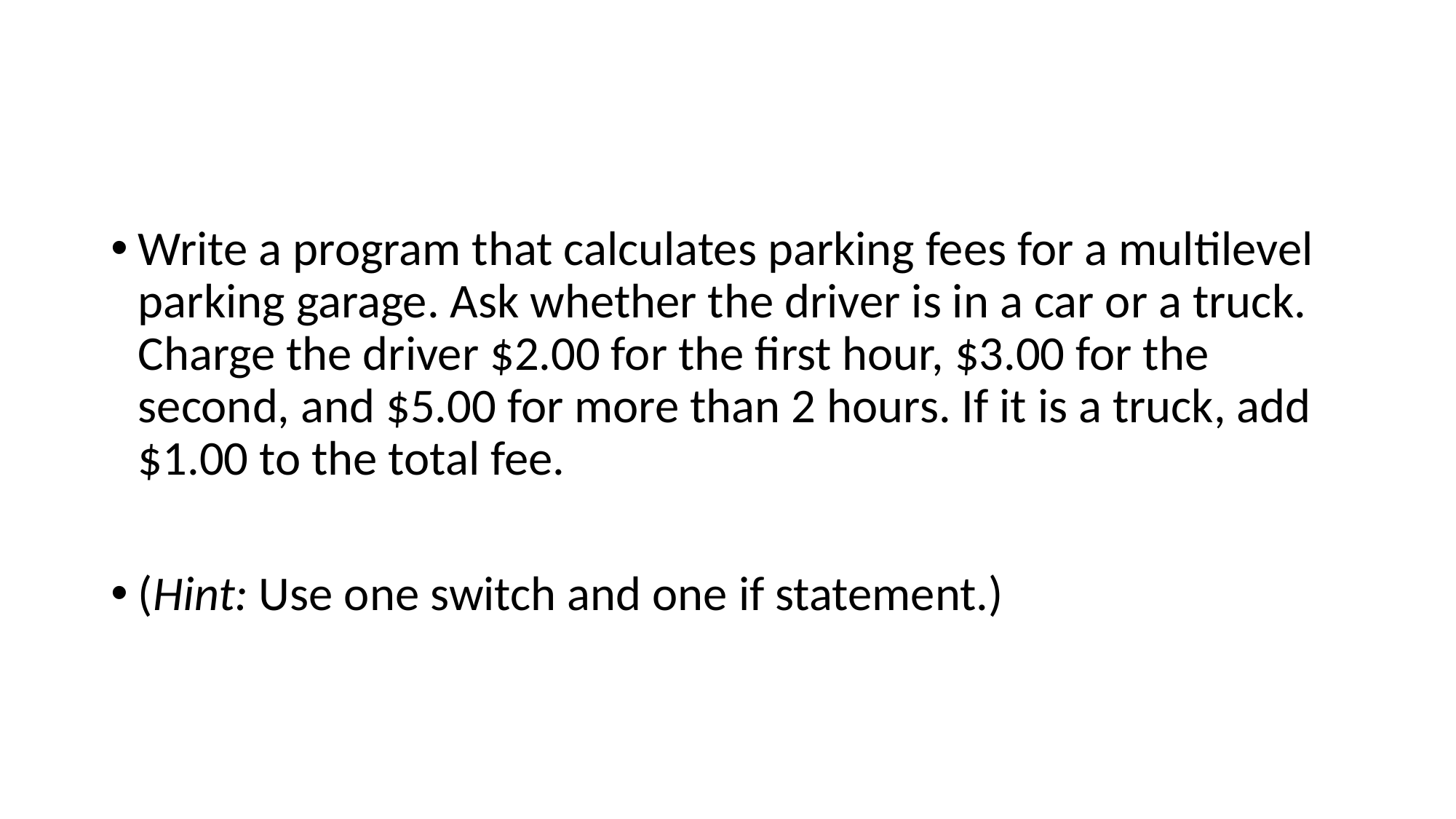

#
Write a program that calculates parking fees for a multilevel parking garage. Ask whether the driver is in a car or a truck. Charge the driver $2.00 for the first hour, $3.00 for the second, and $5.00 for more than 2 hours. If it is a truck, add $1.00 to the total fee.

(Hint: Use one switch and one if statement.)